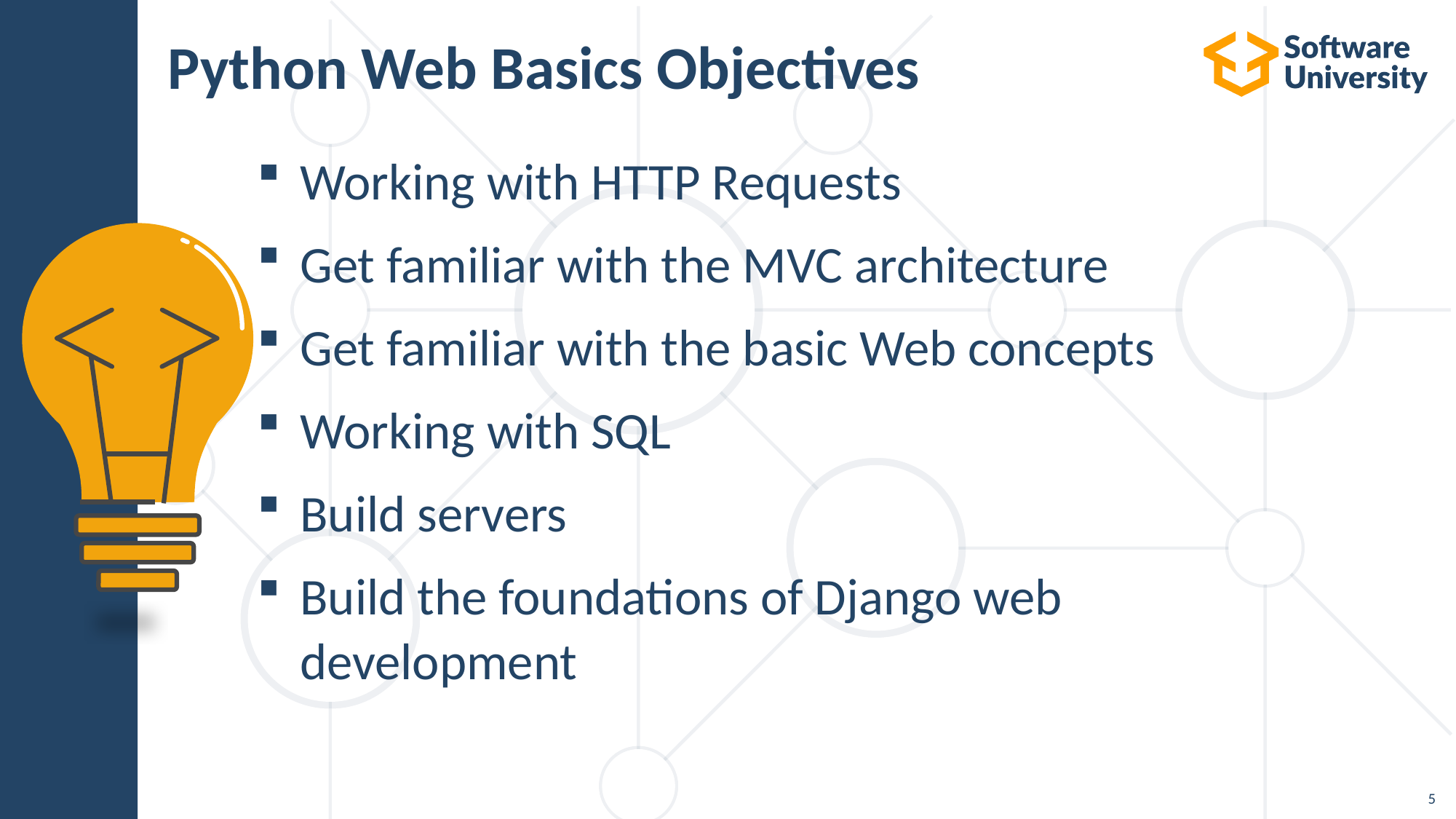

# Python Web Basics Objectives
Working with HTTP Requests
Get familiar with the MVC architecture
Get familiar with the basic Web concepts
Working with SQL
Build servers
Build the foundations of Django web development
5